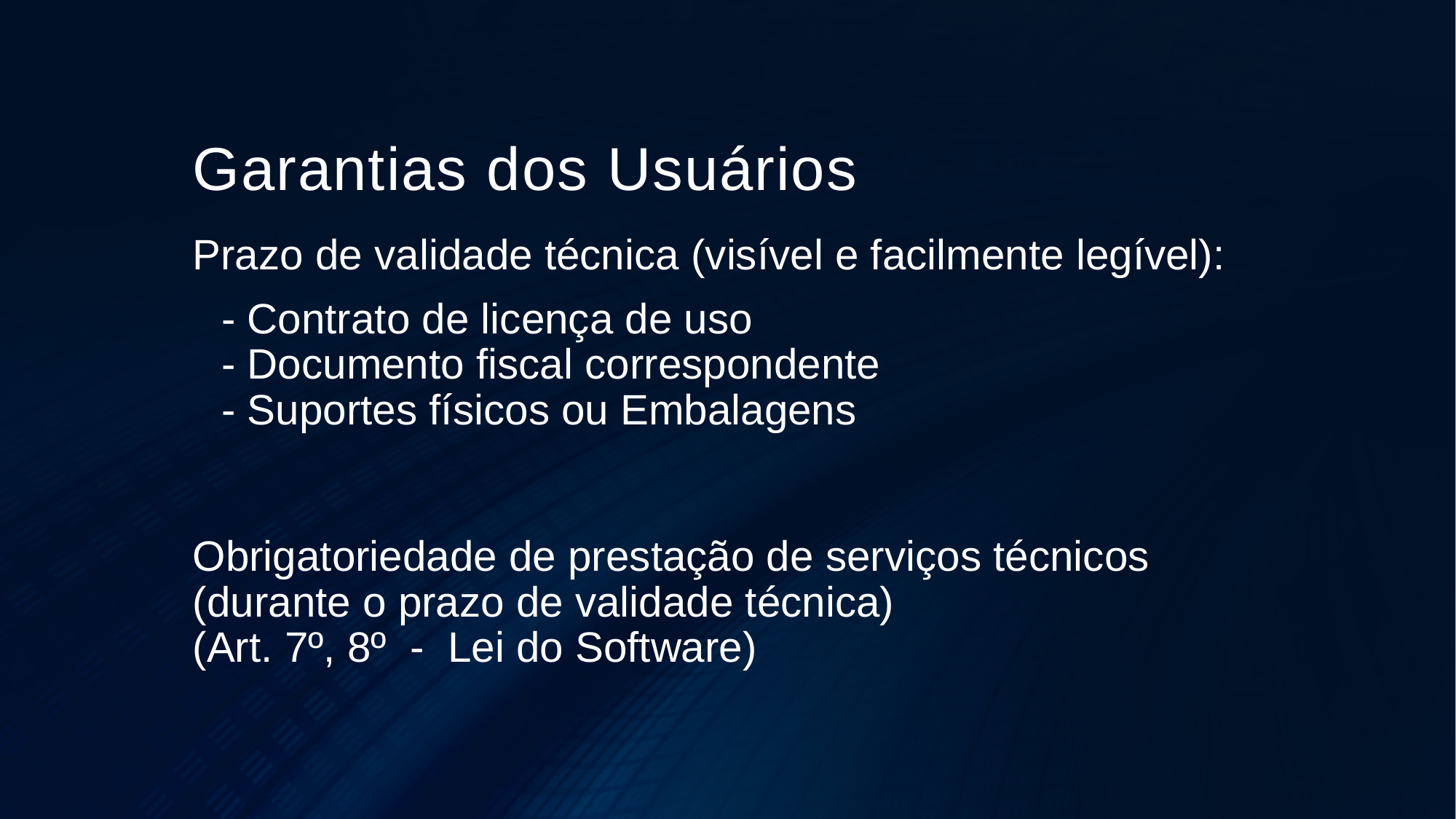

# Garantias dos Usuários
Prazo de validade técnica (visível e facilmente legível):
- Contrato de licença de uso
- Documento fiscal correspondente
- Suportes físicos ou Embalagens

Obrigatoriedade de prestação de serviços técnicos
(durante o prazo de validade técnica)
(Art. 7º, 8º  -  Lei do Software)